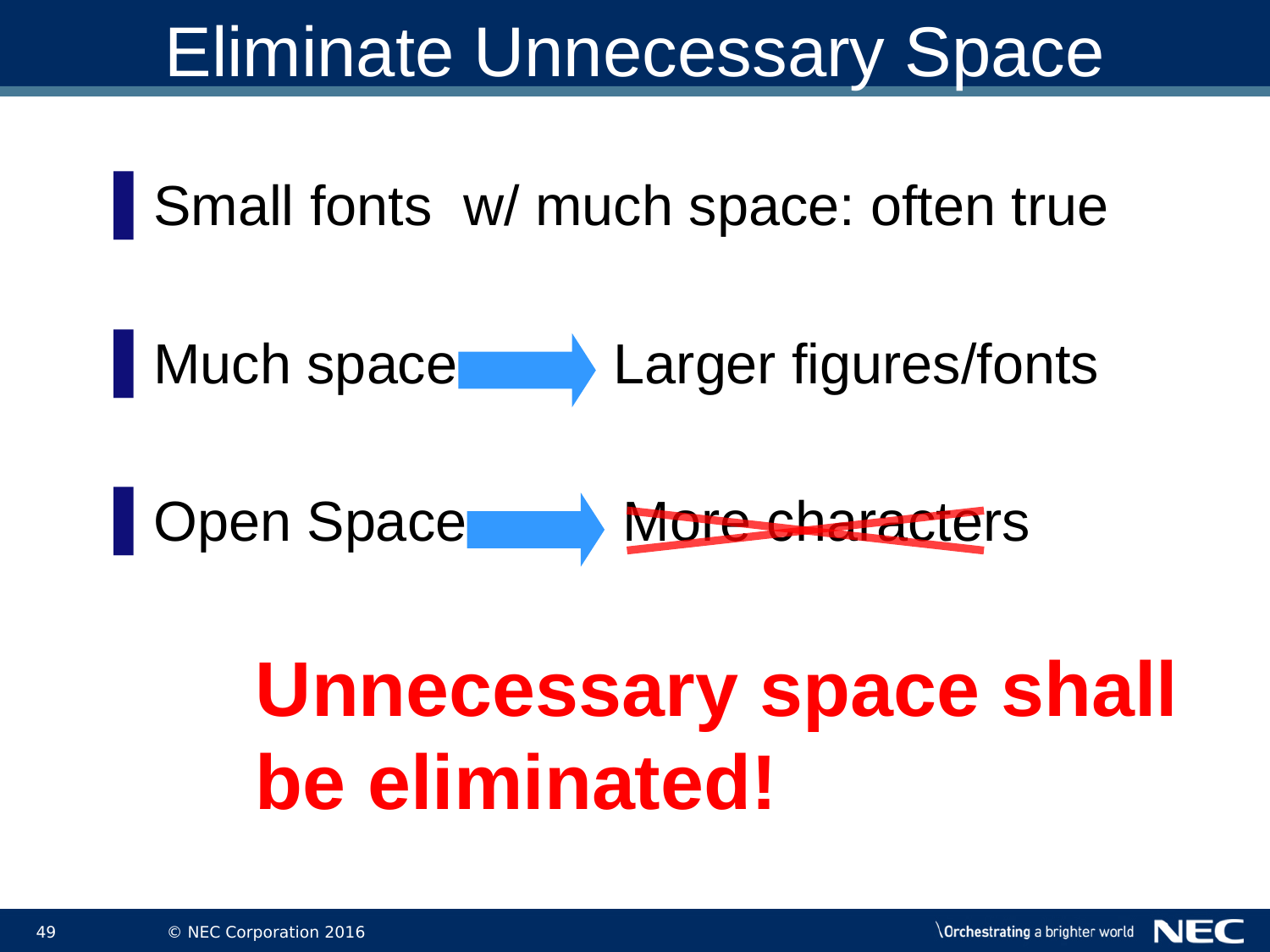

# Eliminate Unnecessary Space
Small fonts  w/ much space: often true

Much space          Larger figures/fonts

Open Space          More characters

Unnecessary space shall
be eliminated!